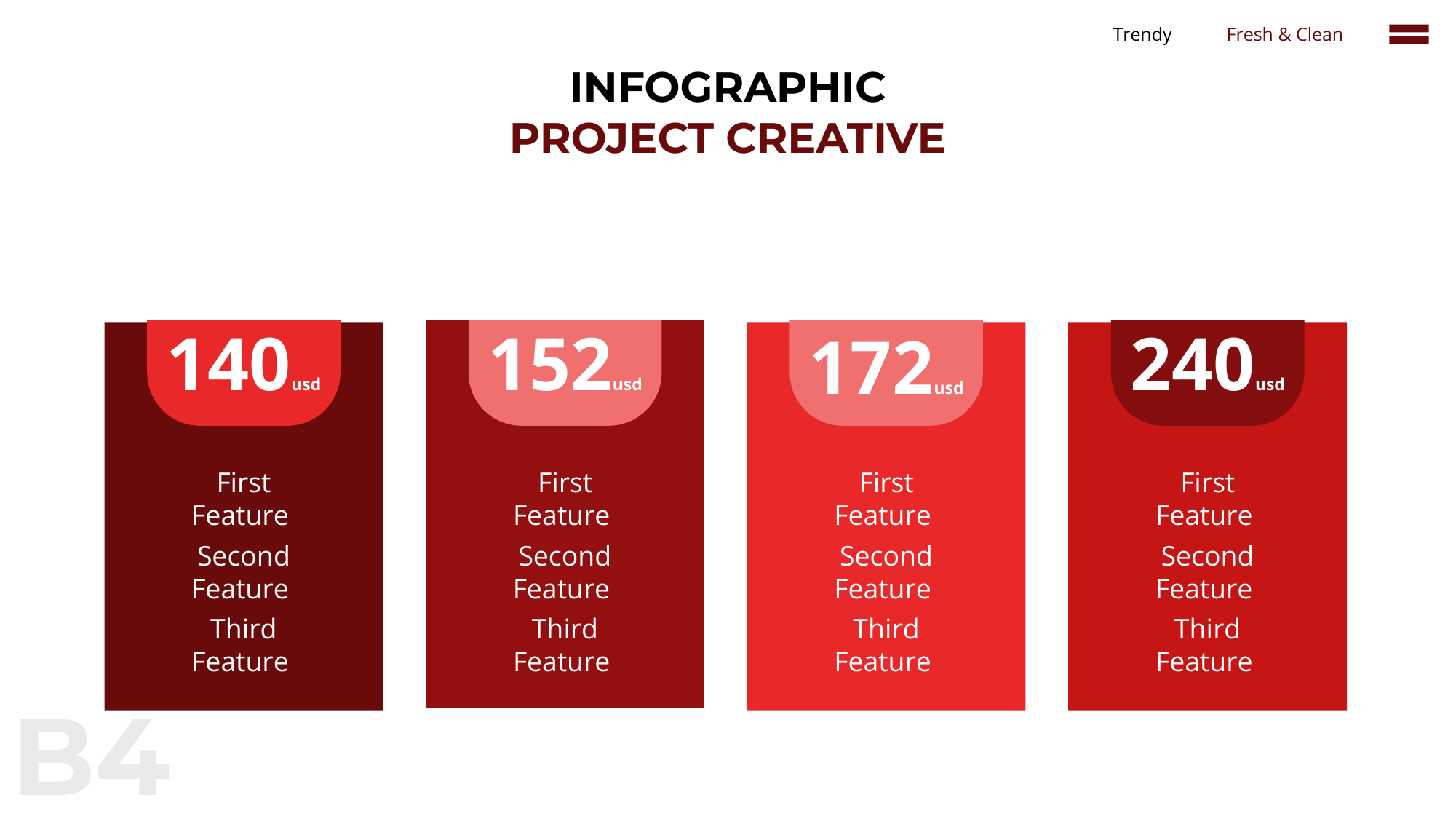

Trendy
Fresh & Clean

INFOGRAPHIC PROJECT CREATIVE
140usd
152usd
240usd
172usd

First Feature
First Feature
First Feature
First Feature
Second Feature
Second Feature
Second Feature
Second Feature
Third Feature
Third Feature
Third Feature
Third Feature
B4